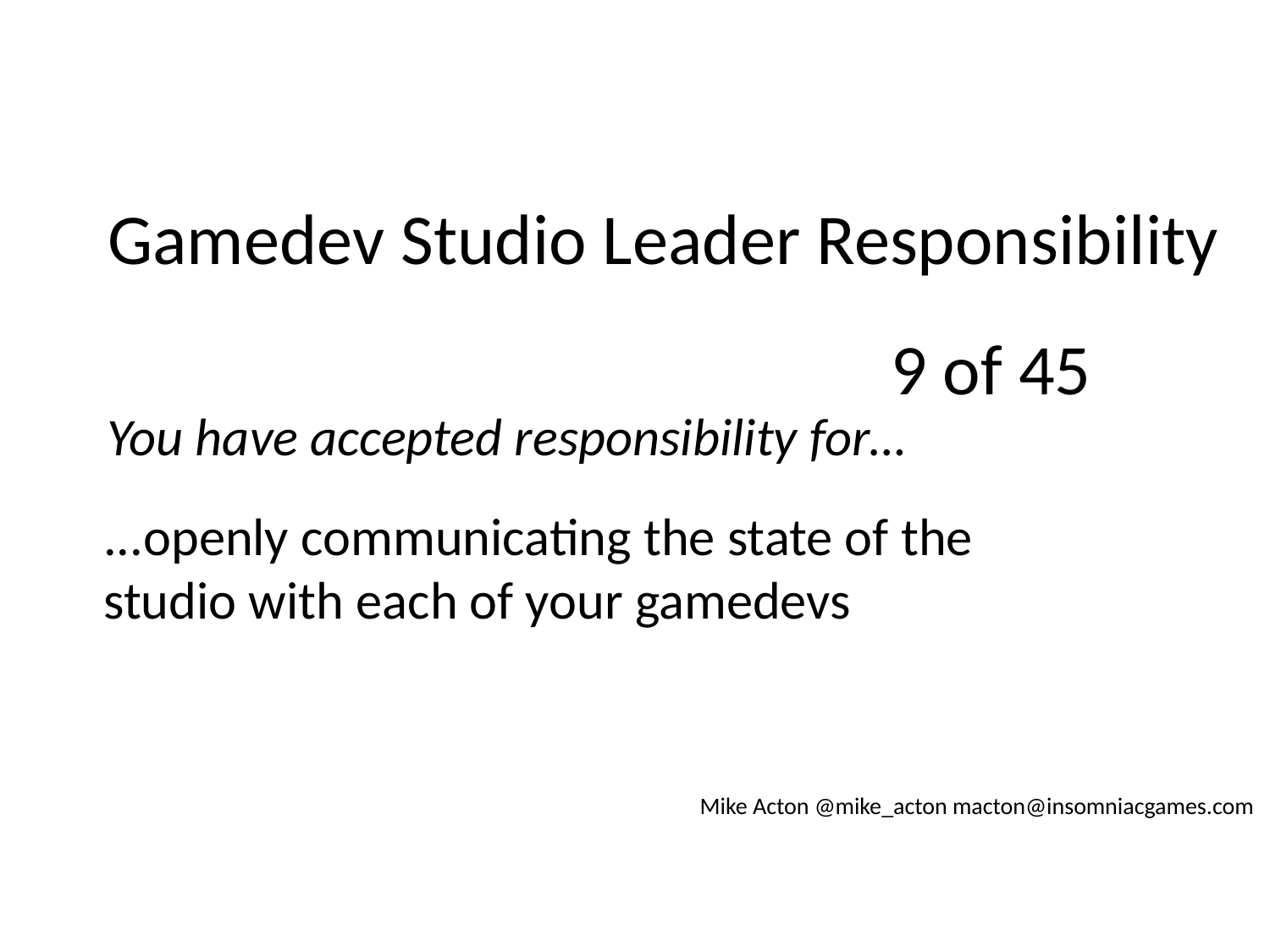

Gamedev Studio Leader Responsibility
9 of 45
You have accepted responsibility for…
...openly communicating the state of the studio with each of your gamedevs
Mike Acton @mike_acton macton@insomniacgames.com